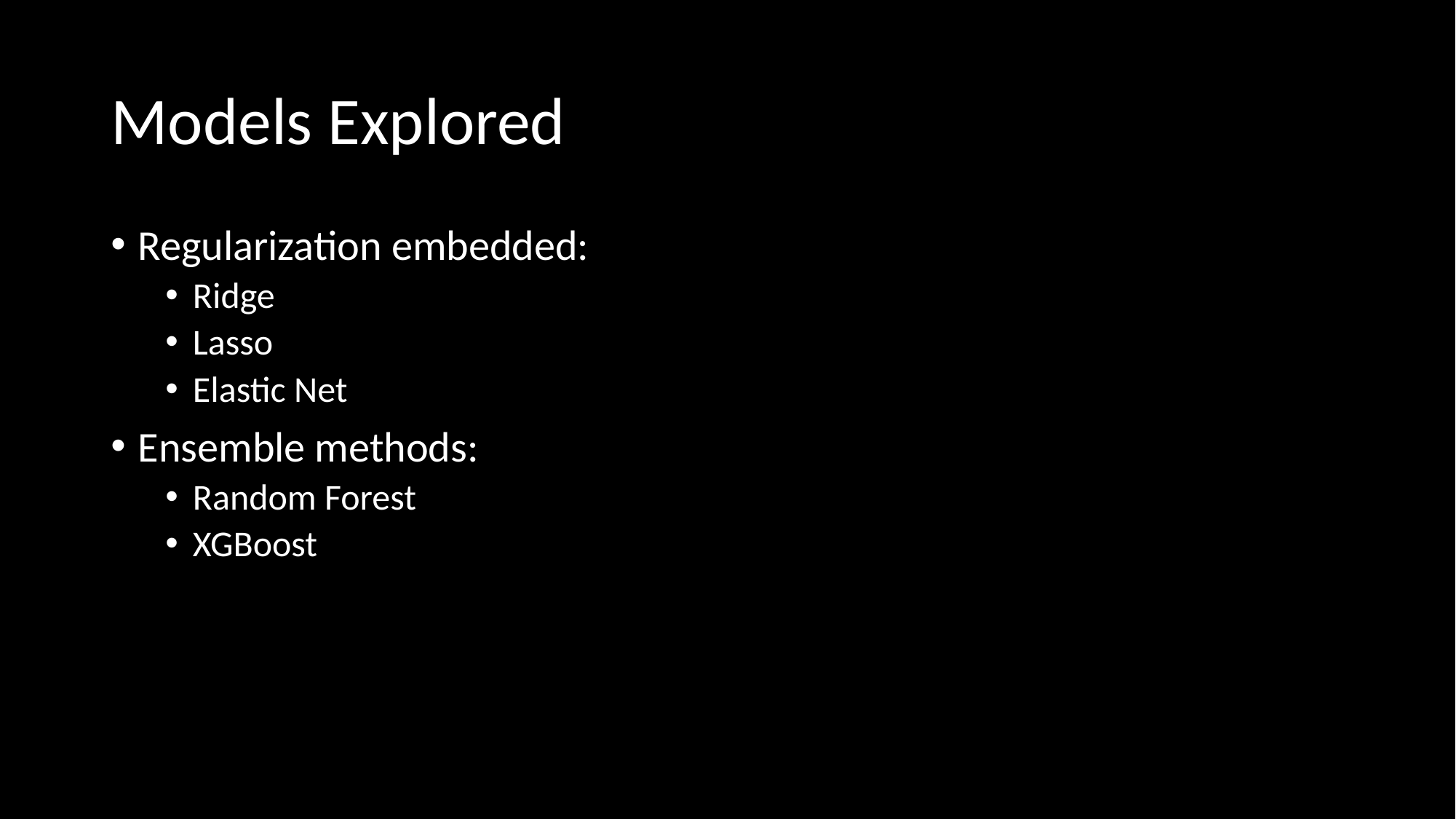

# Models Explored
Regularization embedded:
Ridge
Lasso
Elastic Net
Ensemble methods:
Random Forest
XGBoost